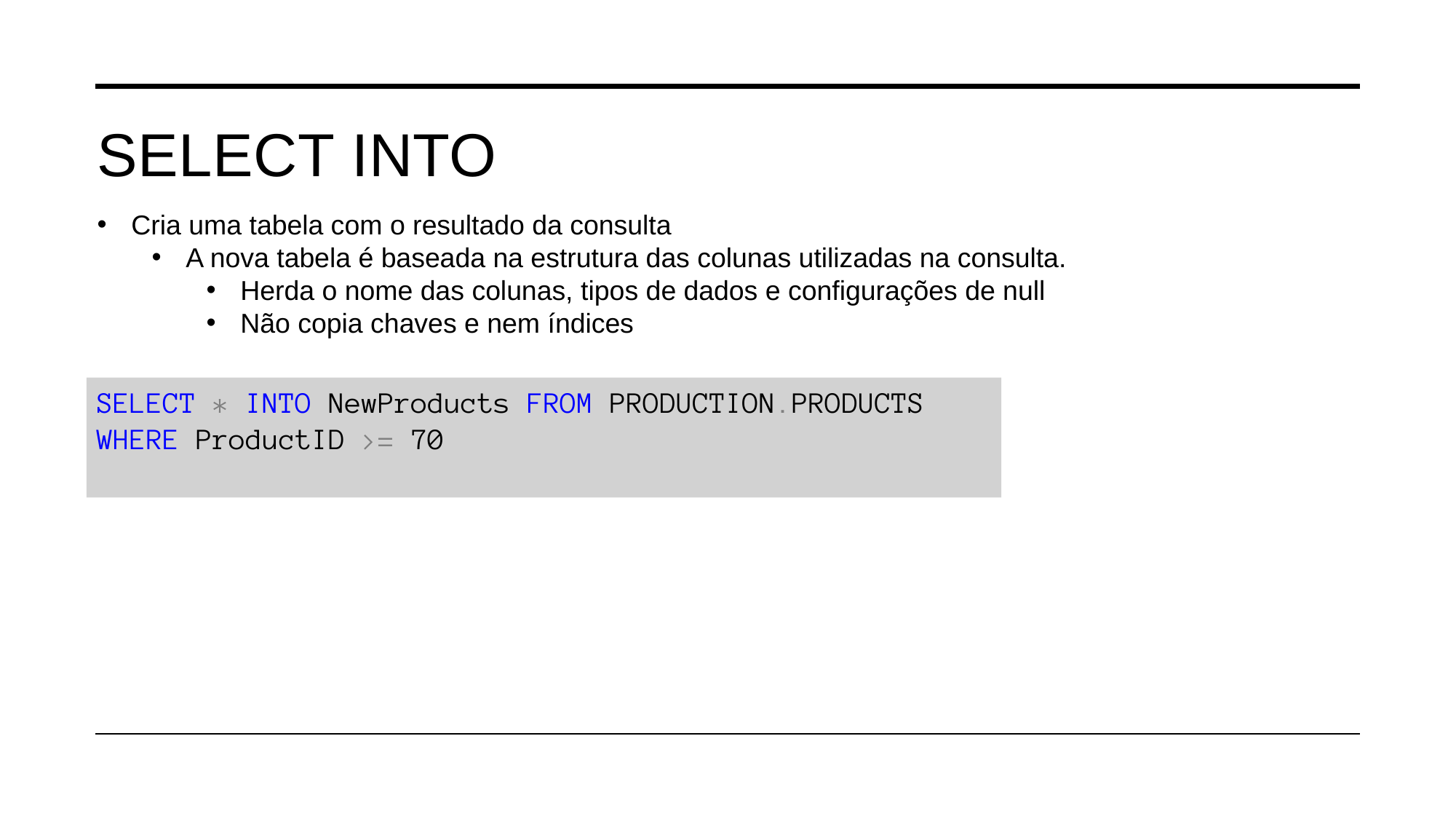

# SELECT INTO
Cria uma tabela com o resultado da consulta
A nova tabela é baseada na estrutura das colunas utilizadas na consulta.
Herda o nome das colunas, tipos de dados e configurações de null
Não copia chaves e nem índices
SELECT * INTO NewProducts FROM PRODUCTION.PRODUCTS WHERE ProductID >= 70